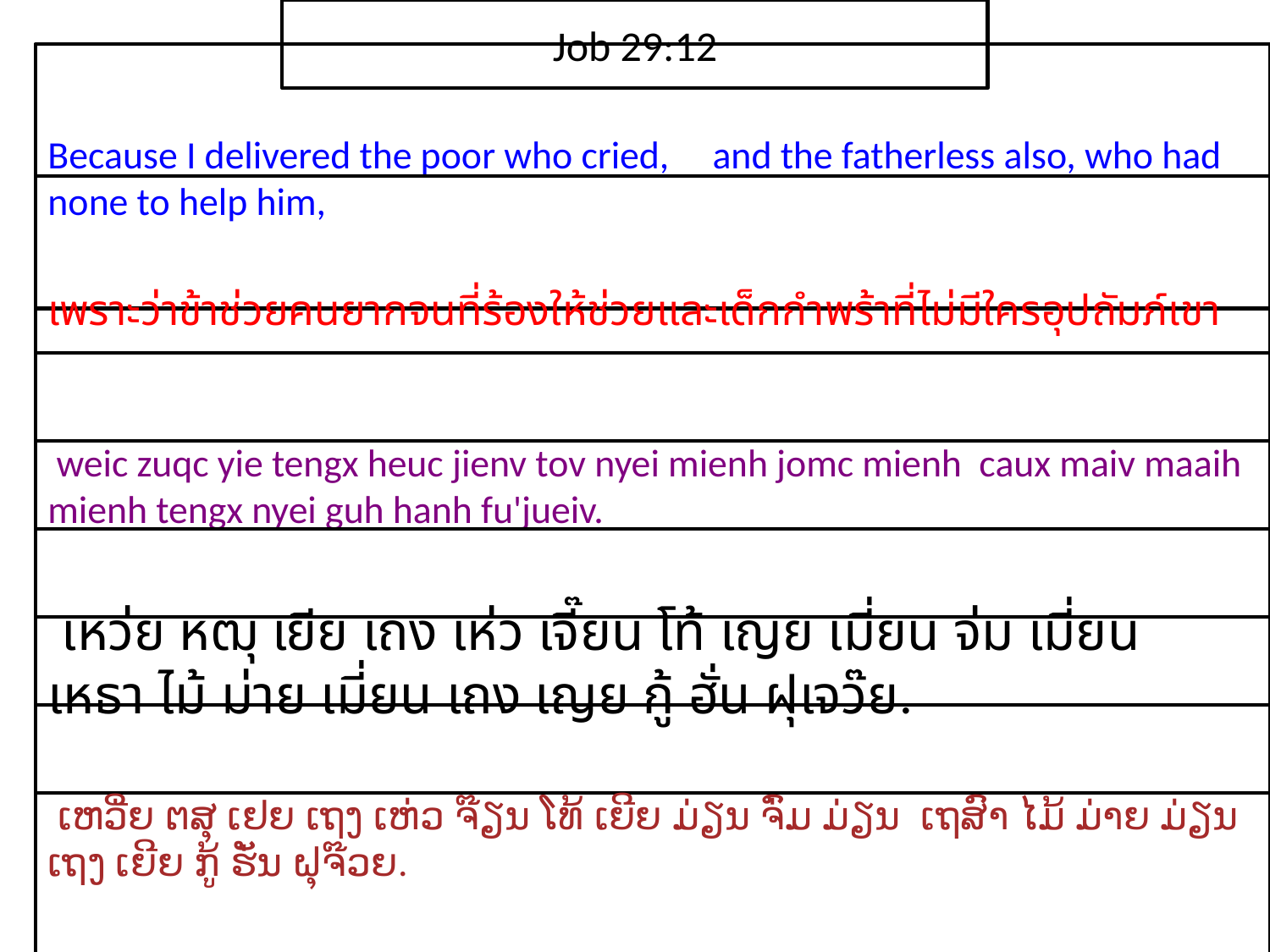

Job 29:12
Because I delivered the poor who cried,     and the fatherless also, who had none to help him,
เพราะ​ว่า​ข้า​ช่วย​คน​ยากจน​ที่​ร้อง​ให้​ช่วยและ​เด็ก​กำพร้า​ที่​ไม่​มี​ใคร​อุปถัมภ์​เขา
 weic zuqc yie tengx heuc jienv tov nyei mienh jomc mienh  caux maiv maaih mienh tengx nyei guh hanh fu'jueiv.
 เหว่ย หฒุ เยีย เถง เห่ว เจี๊ยน โท้ เญย เมี่ยน จ่ม เมี่ยน  เหธา ไม้ ม่าย เมี่ยน เถง เญย กู้ ฮั่น ฝุเจว๊ย.
 ເຫວີ່ຍ ຕສຸ ເຢຍ ເຖງ ເຫ່ວ ຈ໊ຽນ ໂທ້ ເຍີຍ ມ່ຽນ ຈົ່ມ ມ່ຽນ  ເຖສົາ ໄມ້ ມ່າຍ ມ່ຽນ ເຖງ ເຍີຍ ກູ້ ຮັ່ນ ຝຸຈ໊ວຍ.